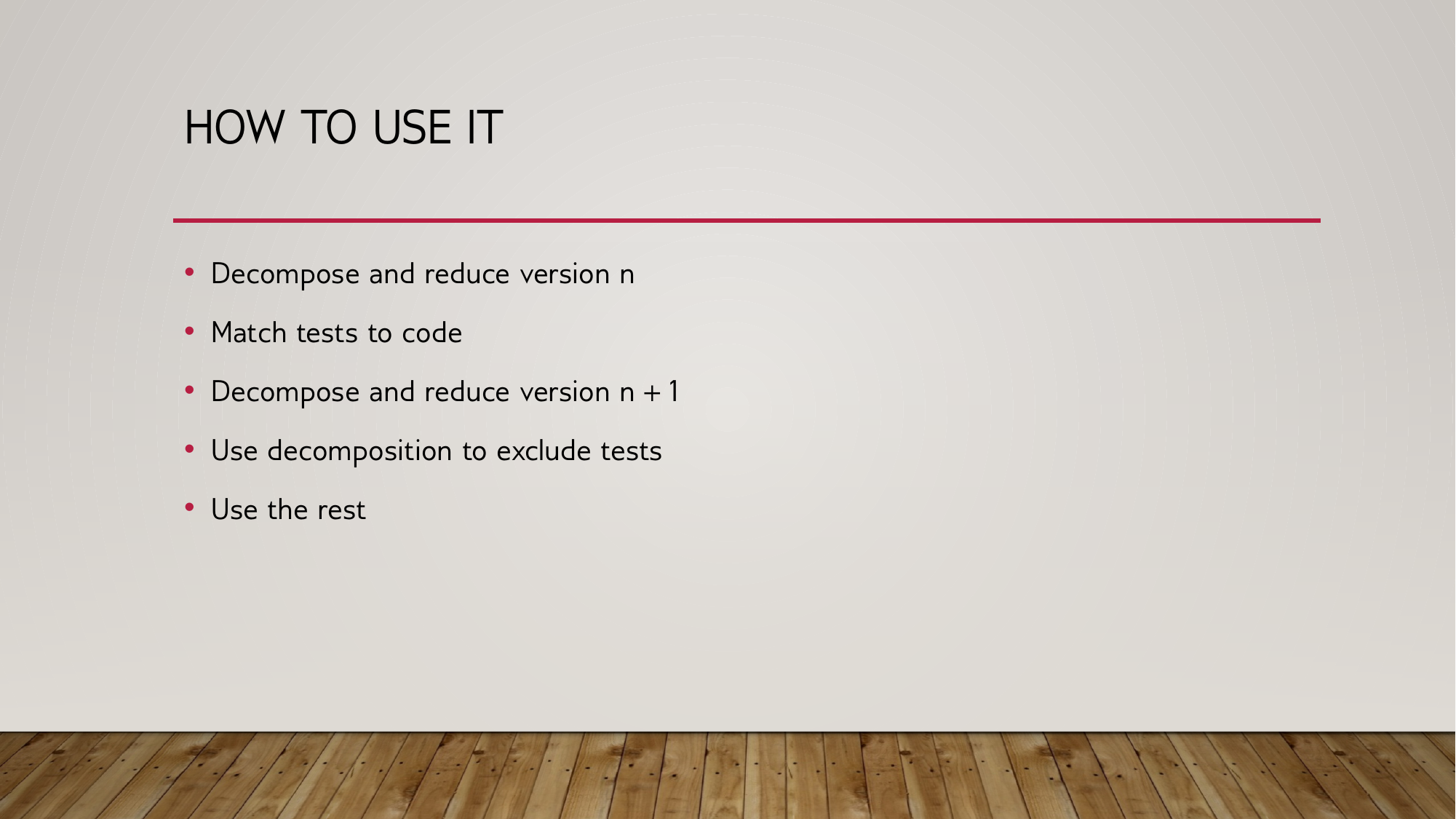

# How to use it
Decompose and reduce version n
Match tests to code
Decompose and reduce version n + 1
Use decomposition to exclude tests
Use the rest